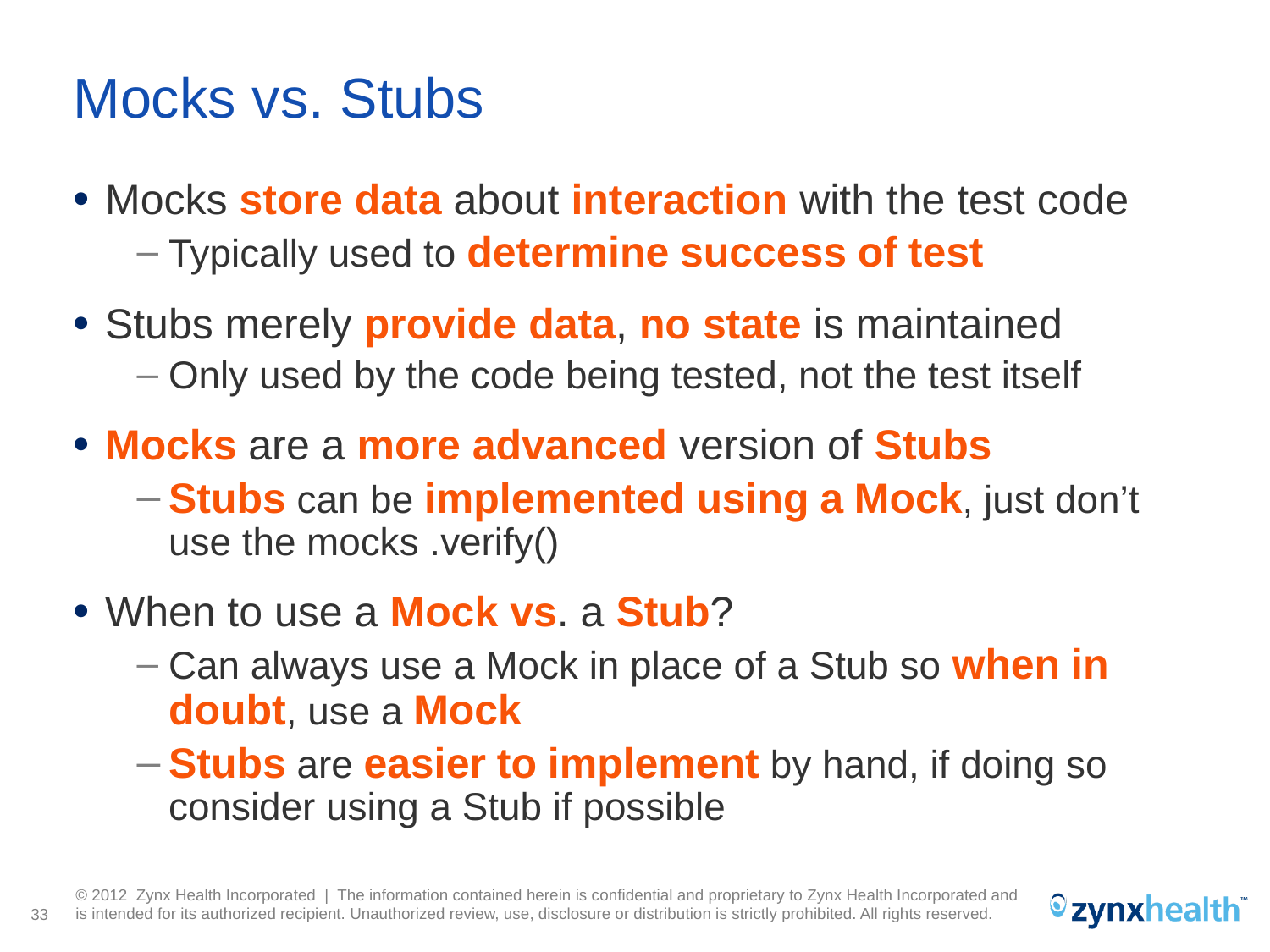

# Mocks vs. Stubs
Mocks store data about interaction with the test code
Typically used to determine success of test
Stubs merely provide data, no state is maintained
Only used by the code being tested, not the test itself
Mocks are a more advanced version of Stubs
Stubs can be implemented using a Mock, just don’t use the mocks .verify()
When to use a Mock vs. a Stub?
Can always use a Mock in place of a Stub so when in doubt, use a Mock
Stubs are easier to implement by hand, if doing so consider using a Stub if possible